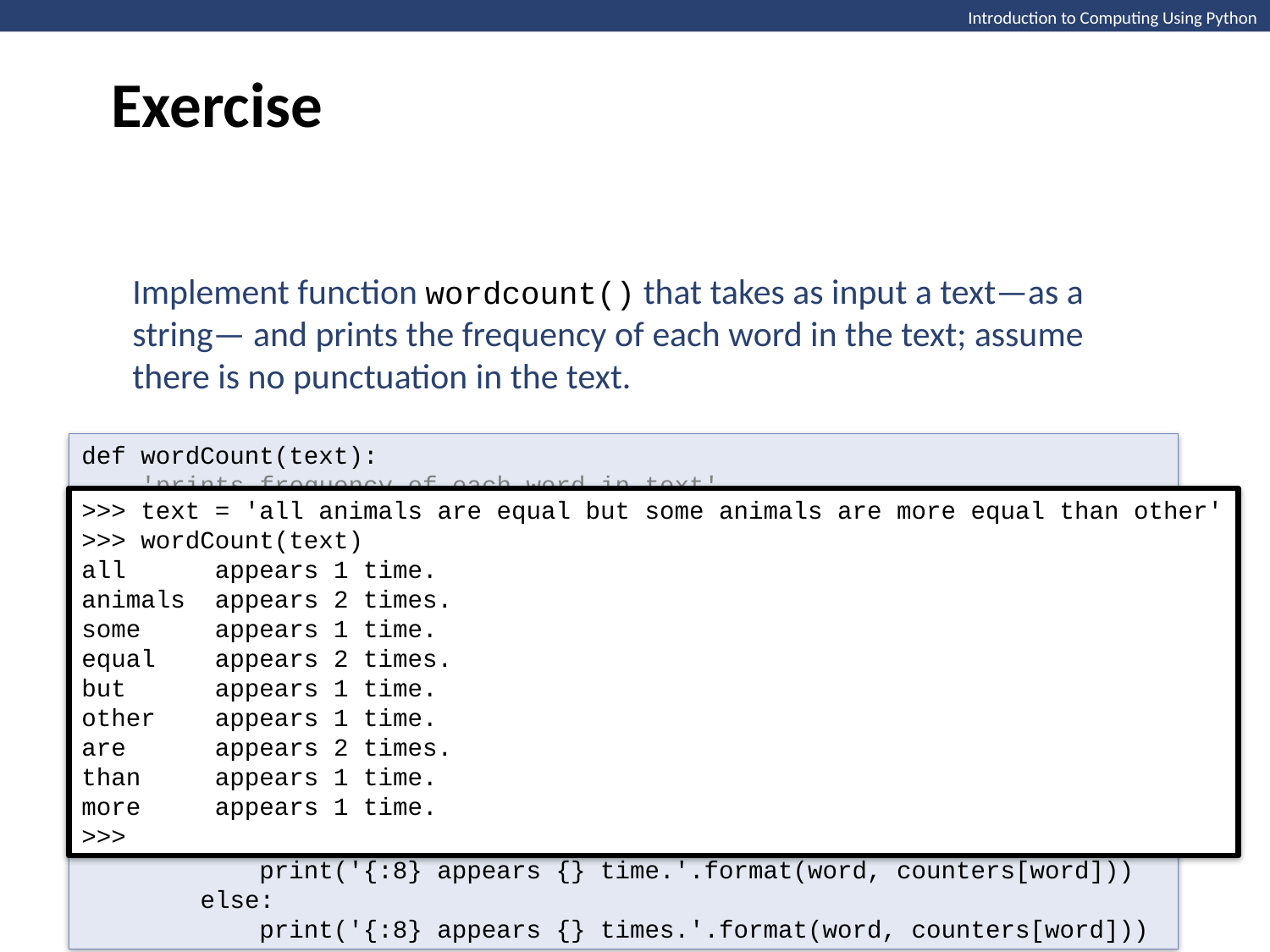

Exercise
Introduction to Computing Using Python
Implement function wordcount() that takes as input a text—as a string— and prints the frequency of each word in the text; assume there is no punctuation in the text.
def wordCount(text):
    'prints frequency of each word in text'

    wordList = text.split()  # split text into list of words

    counters ={}             # dictionary of counters
    for word in wordList:
        if word in counters: # counter for word exists
            counters[word] += 1
        else:                # counter for word doesn't exist
            counters[word] = 1

    for word in counters:    # print word counts
        if counters[word] == 1:
            print('{:8} appears {} time.'.format(word, counters[word]))
        else:
            print('{:8} appears {} times.'.format(word, counters[word]))
>>> text = 'all animals are equal but some animals are more equal than other'
>>> wordCount(text)
all      appears 1 time.
animals  appears 2 times.
some     appears 1 time.
equal    appears 2 times.
but      appears 1 time.
other    appears 1 time.
are      appears 2 times.
than     appears 1 time.
more     appears 1 time.
>>>
def numChars(filename):
    'returns the number of characters in file filename'

    infile = open(filename, 'r')
    content = infile.read()
    infile.close()

    return len(content)